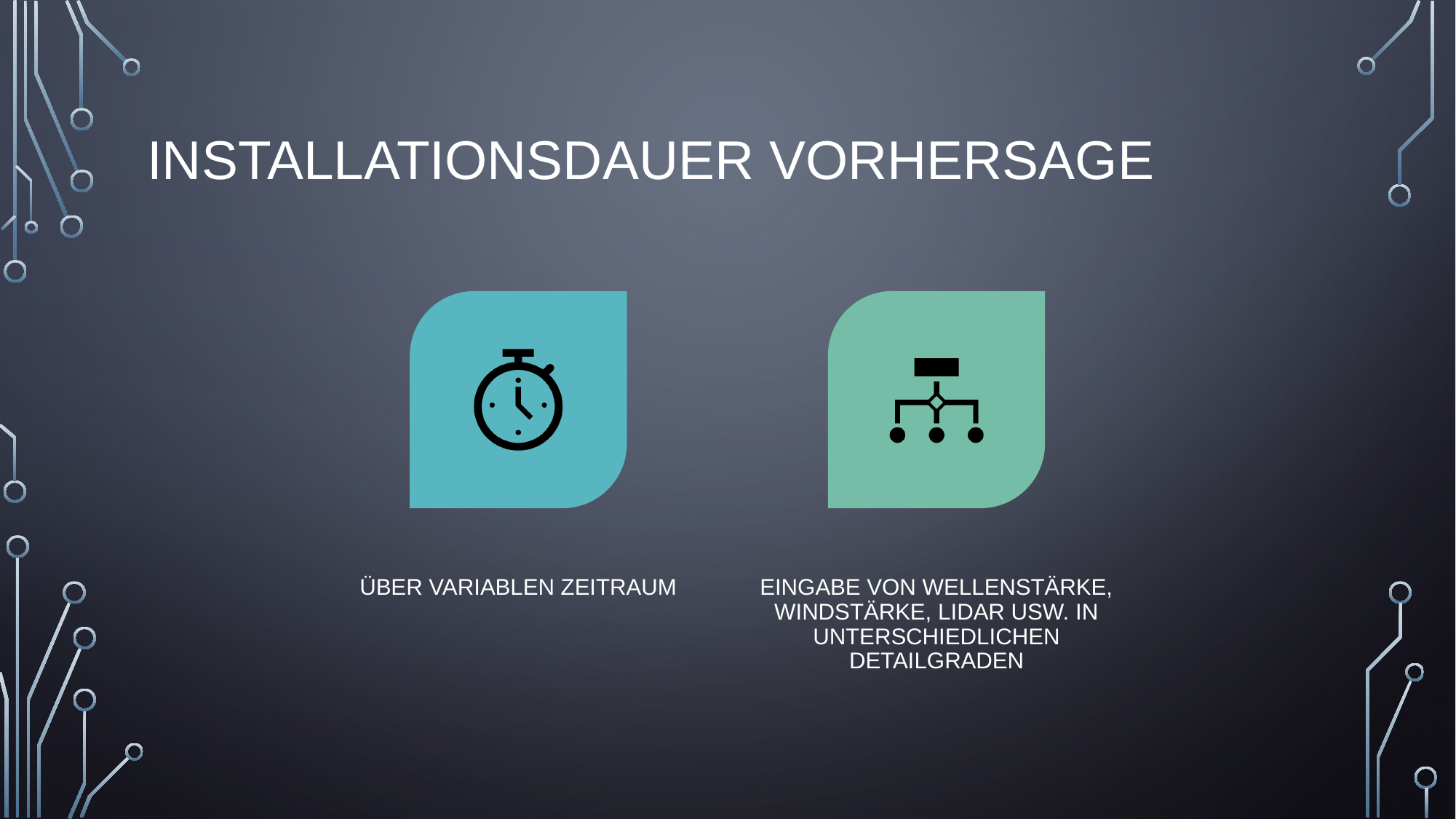

# Installationsdauer Vorhersage
Über variablen Zeitraum
Eingabe von Wellenstärke, Windstärke, LIDAR usw. in unterschiedlichen Detailgraden